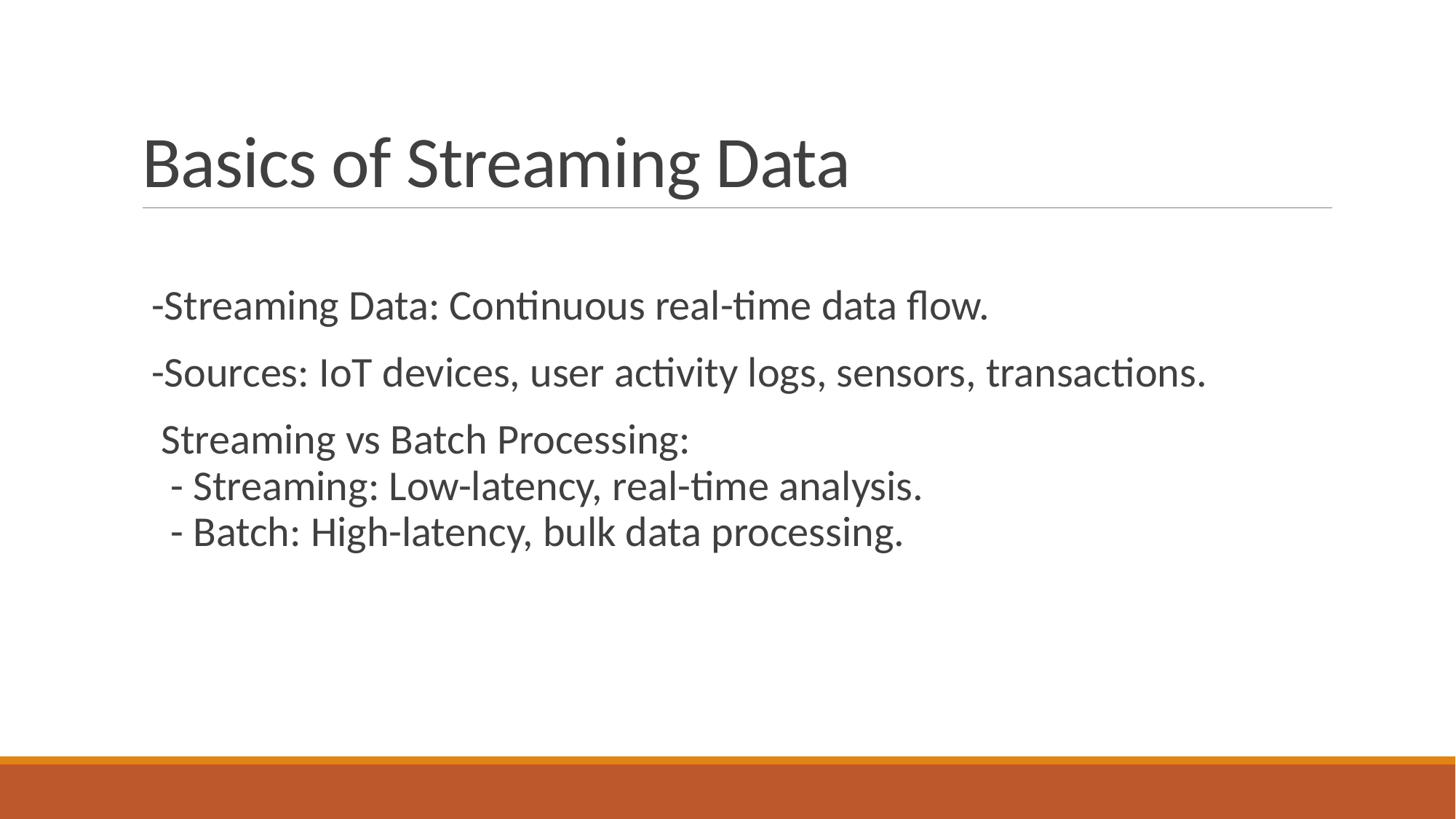

# Basics of Streaming Data

 -Streaming Data: Continuous real-time data flow.
 -Sources: IoT devices, user activity logs, sensors, transactions.
  Streaming vs Batch Processing:
   - Streaming: Low-latency, real-time analysis.
   - Batch: High-latency, bulk data processing.